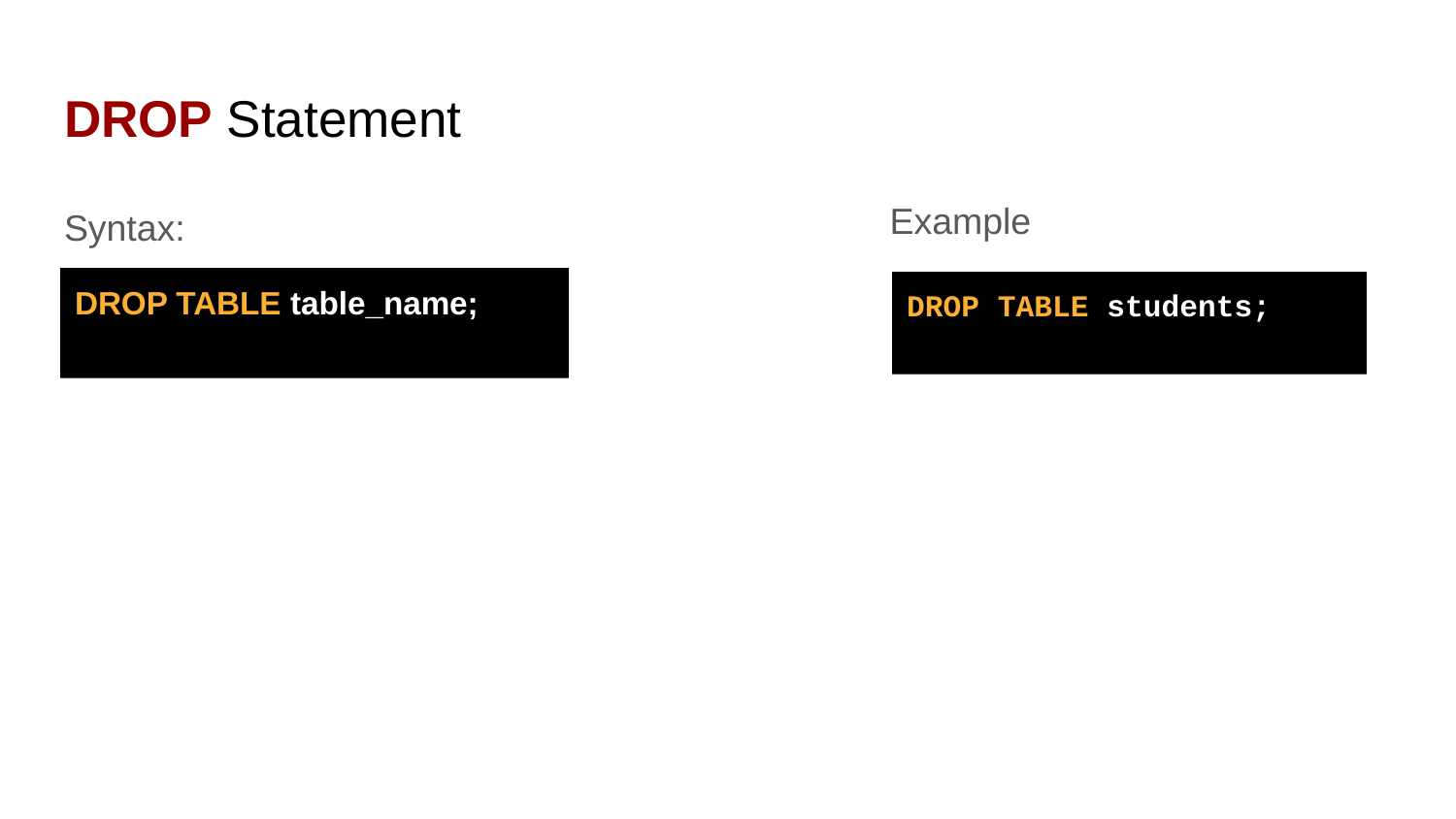

# DROP Statement
Syntax:

Example
DROP TABLE table_name;
DROP TABLE students;